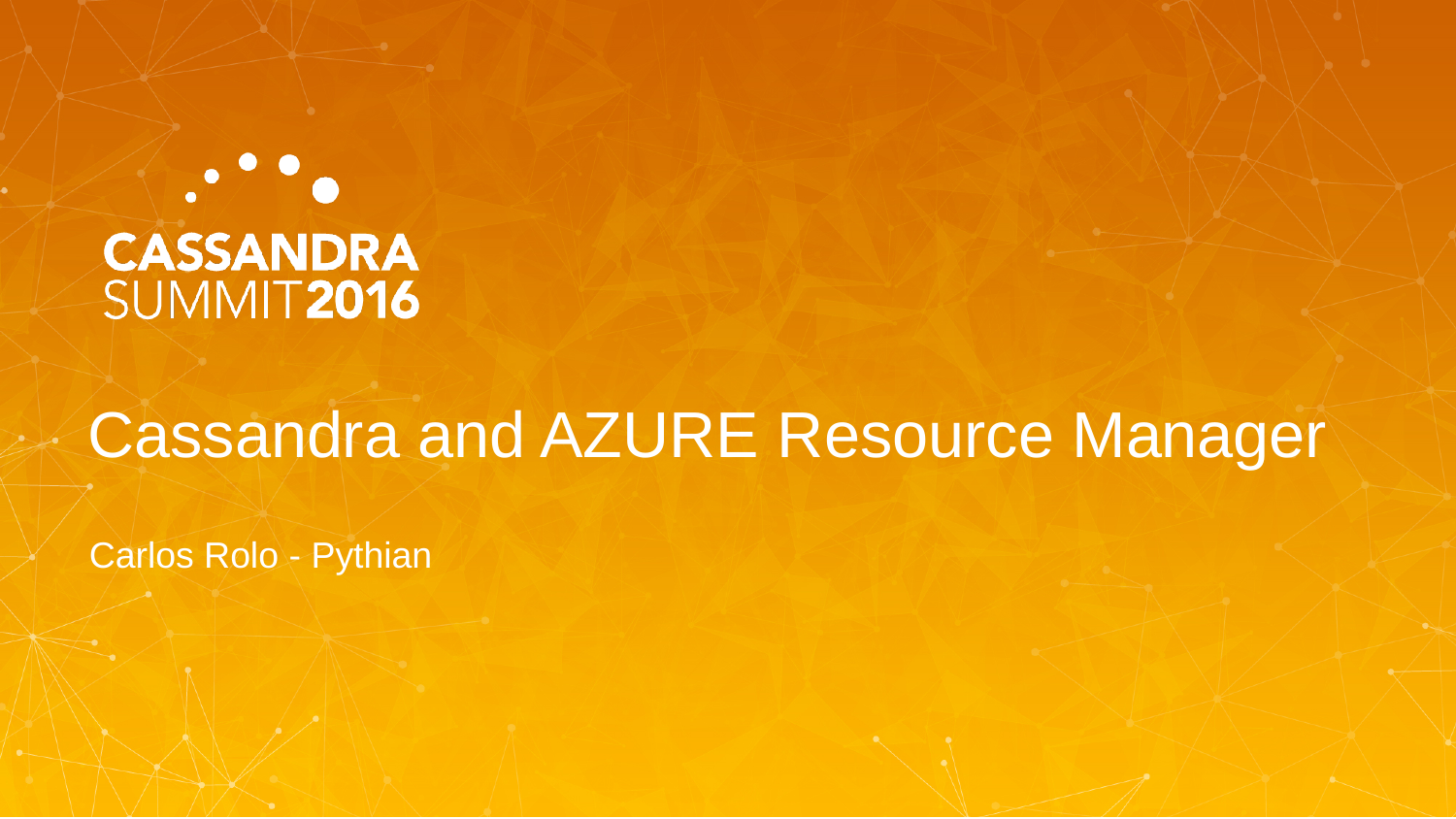

# Cassandra and AZURE Resource Manager
Carlos Rolo - Pythian